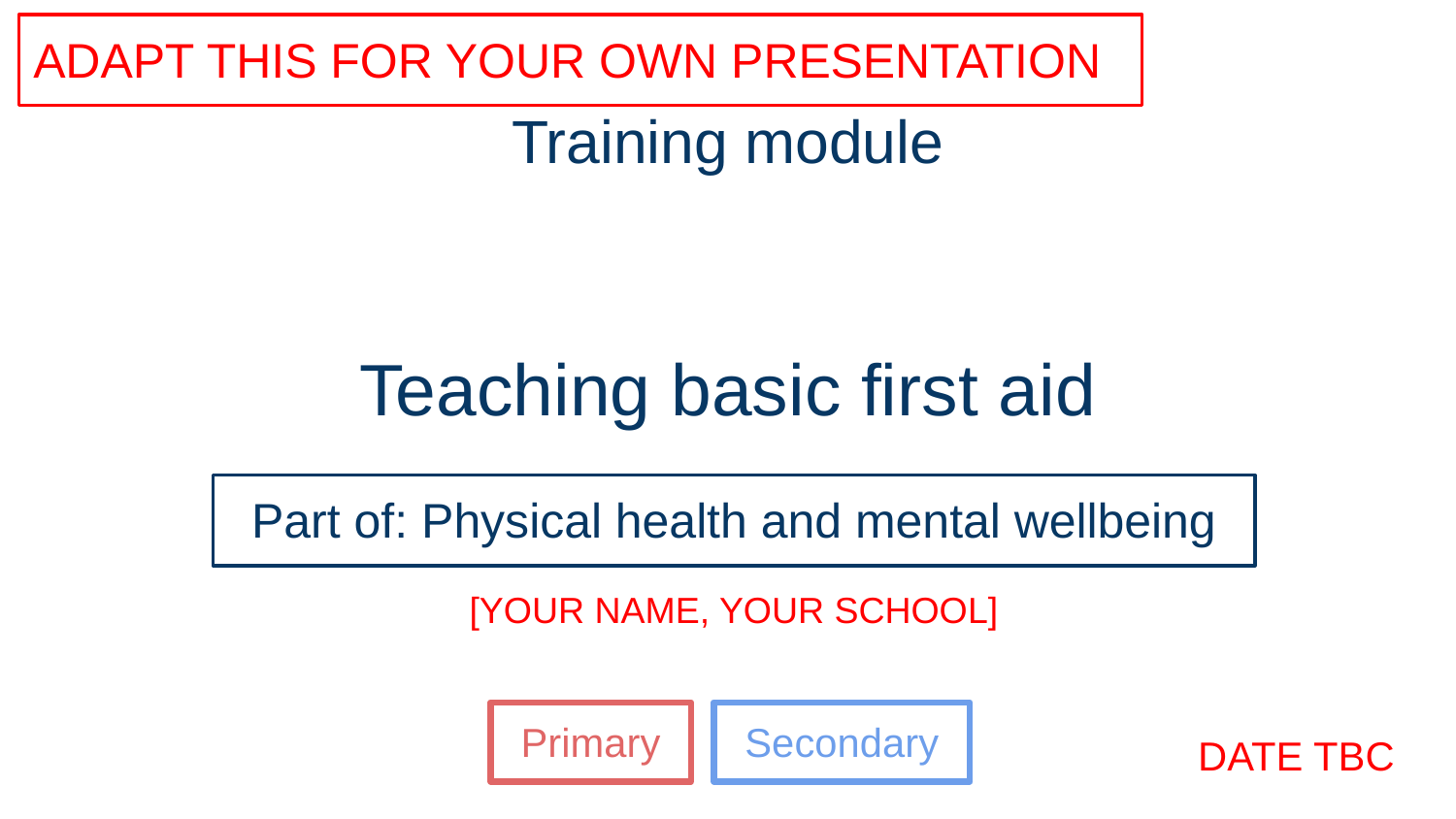

ADAPT THIS FOR YOUR OWN PRESENTATION
Training module
# Teaching basic first aid
Part of: Physical health and mental wellbeing

[YOUR NAME, YOUR SCHOOL]
Primary
Secondary
DATE TBC